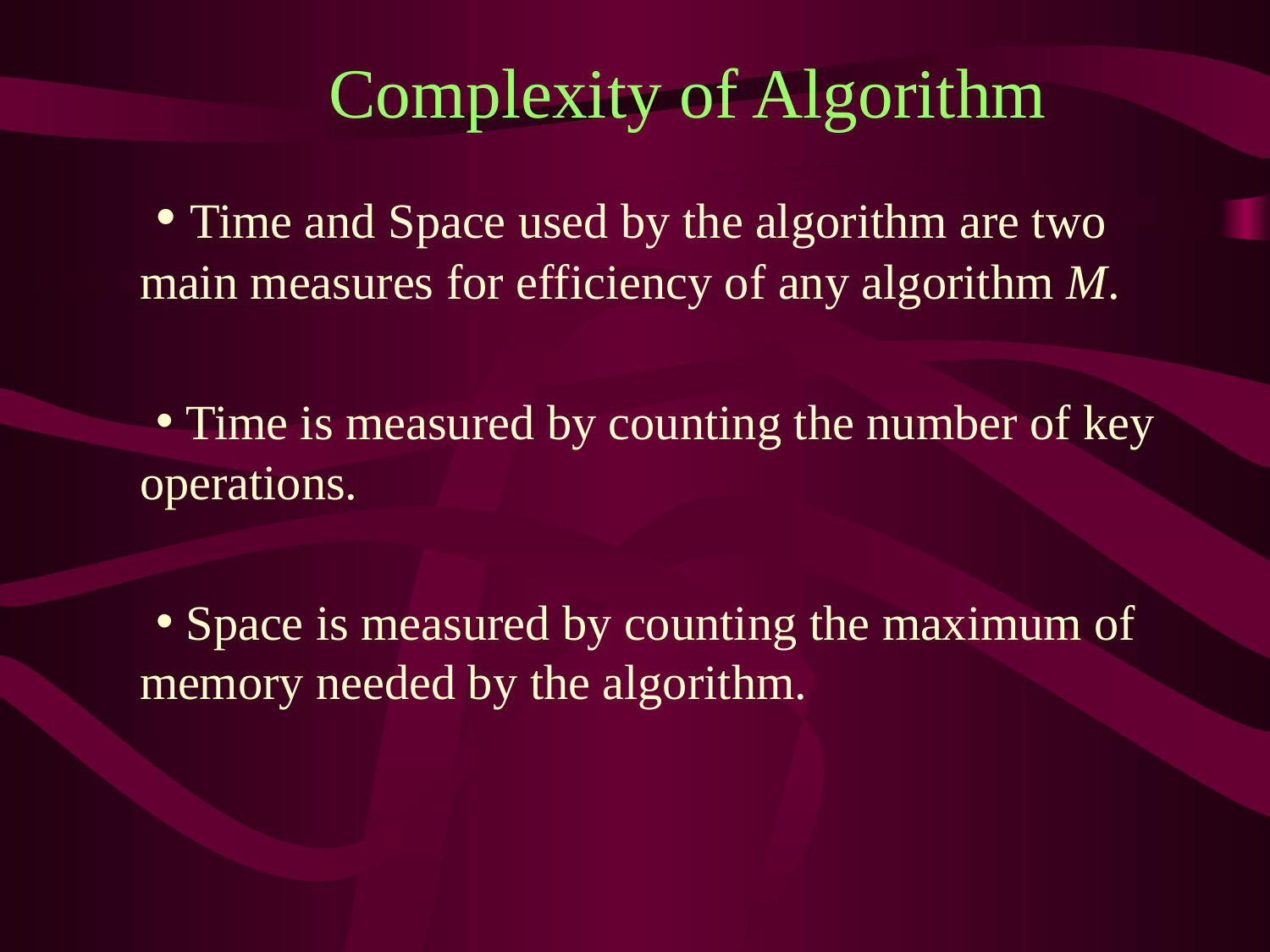

# Complexity of Algorithm
 Time and Space used by the algorithm are two main measures for efficiency of any algorithm M.

 Time is measured by counting the number of key operations.

 Space is measured by counting the maximum of memory needed by the algorithm.